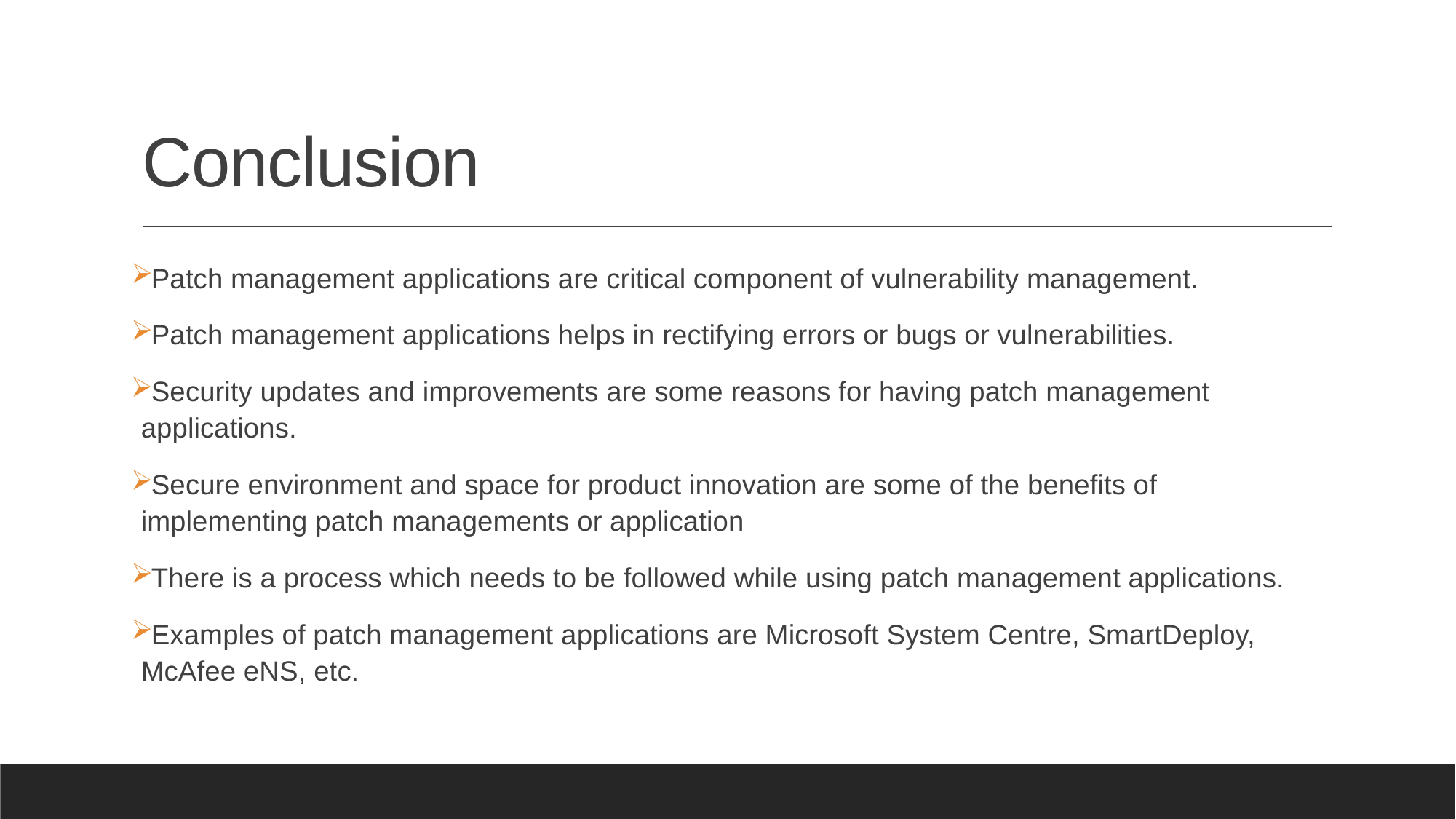

# Conclusion
Patch management applications are critical component of vulnerability management.
Patch management applications helps in rectifying errors or bugs or vulnerabilities.
Security updates and improvements are some reasons for having patch management applications.
Secure environment and space for product innovation are some of the benefits of implementing patch managements or application
There is a process which needs to be followed while using patch management applications.
Examples of patch management applications are Microsoft System Centre, SmartDeploy, McAfee eNS, etc.